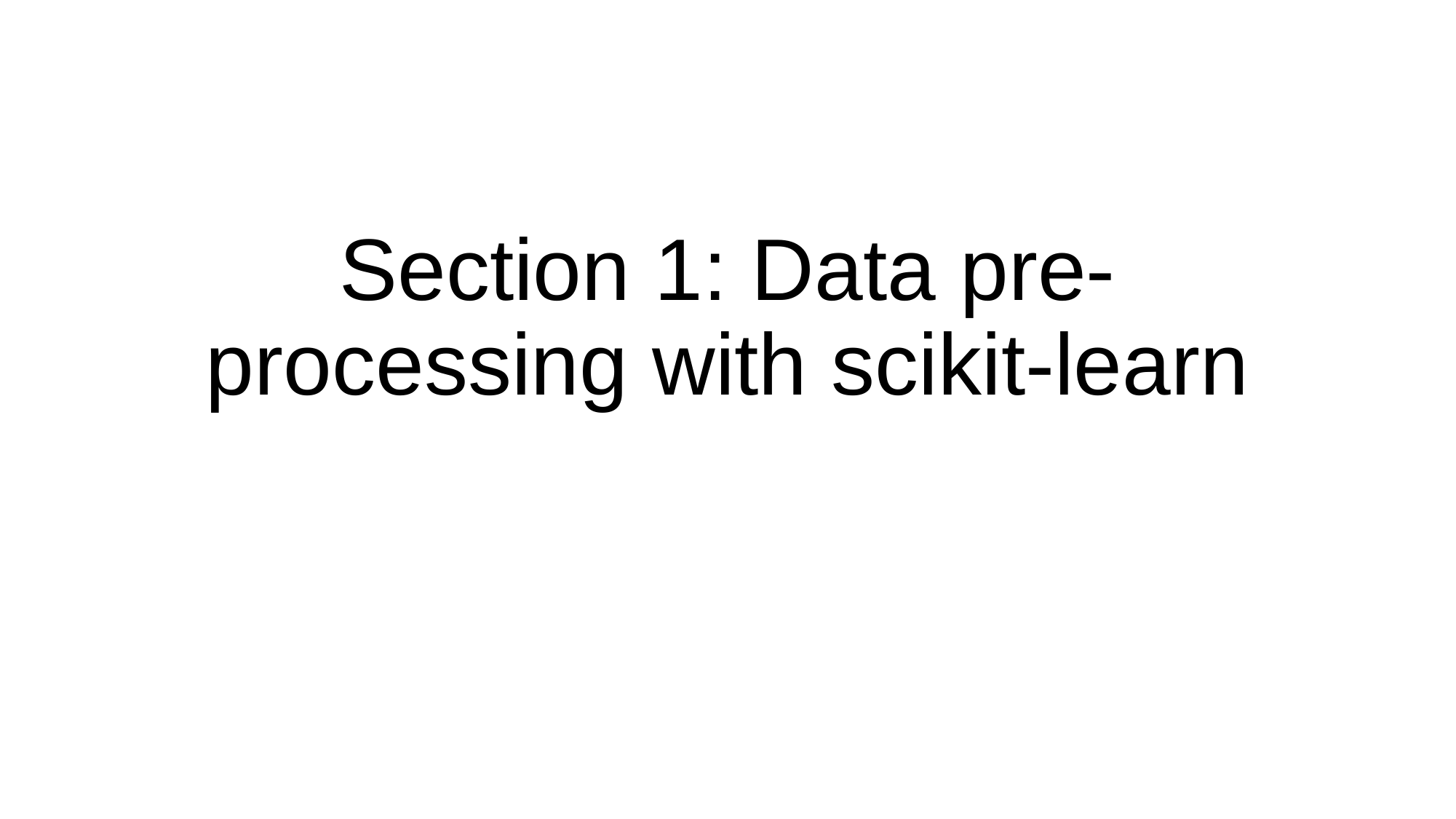

# Section 1: Data pre-processing with scikit-learn